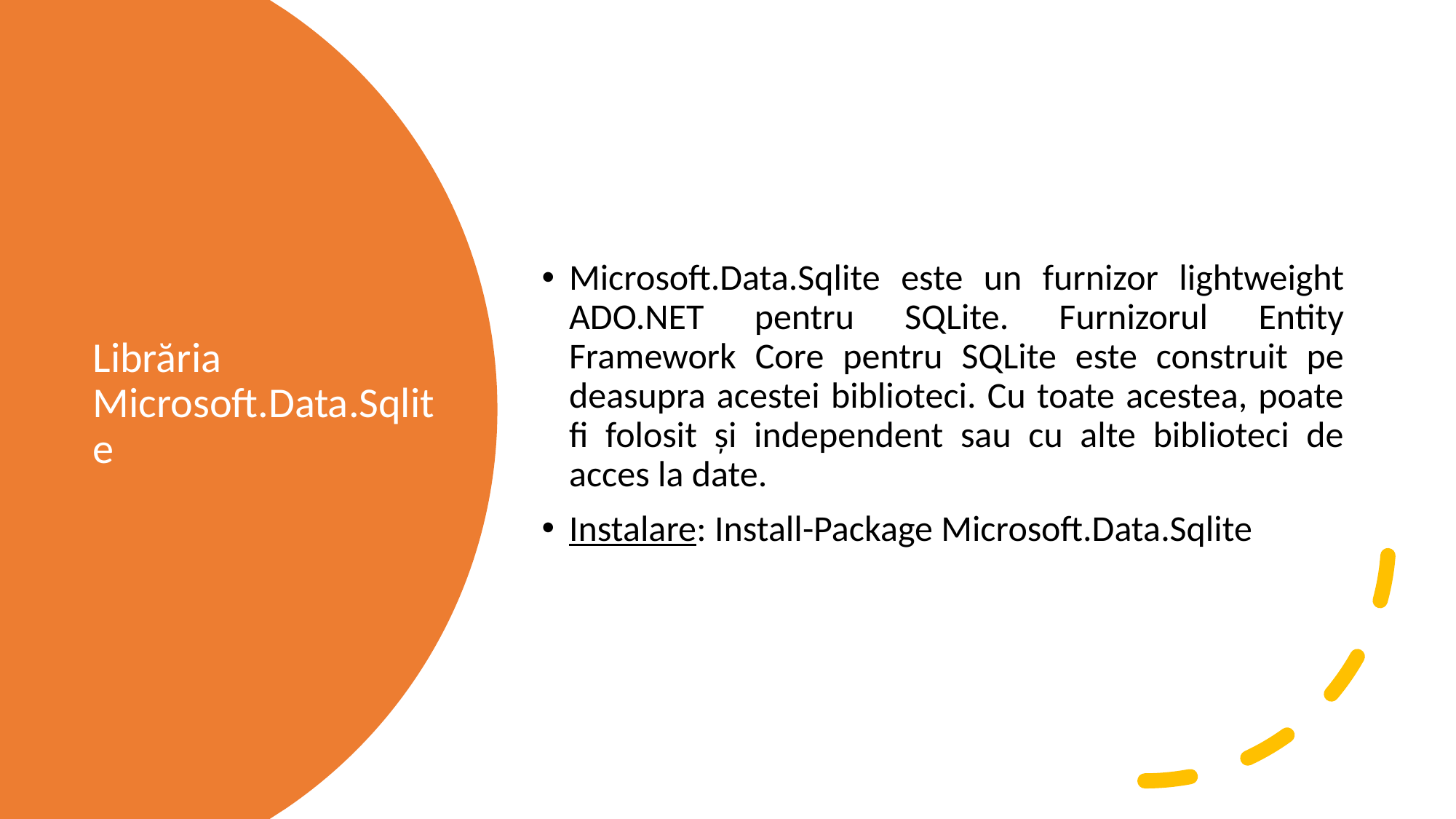

Microsoft.Data.Sqlite este un furnizor lightweight ADO.NET pentru SQLite. Furnizorul Entity Framework Core pentru SQLite este construit pe deasupra acestei biblioteci. Cu toate acestea, poate fi folosit și independent sau cu alte biblioteci de acces la date.
Instalare: Install-Package Microsoft.Data.Sqlite
# Librăria Microsoft.Data.Sqlite